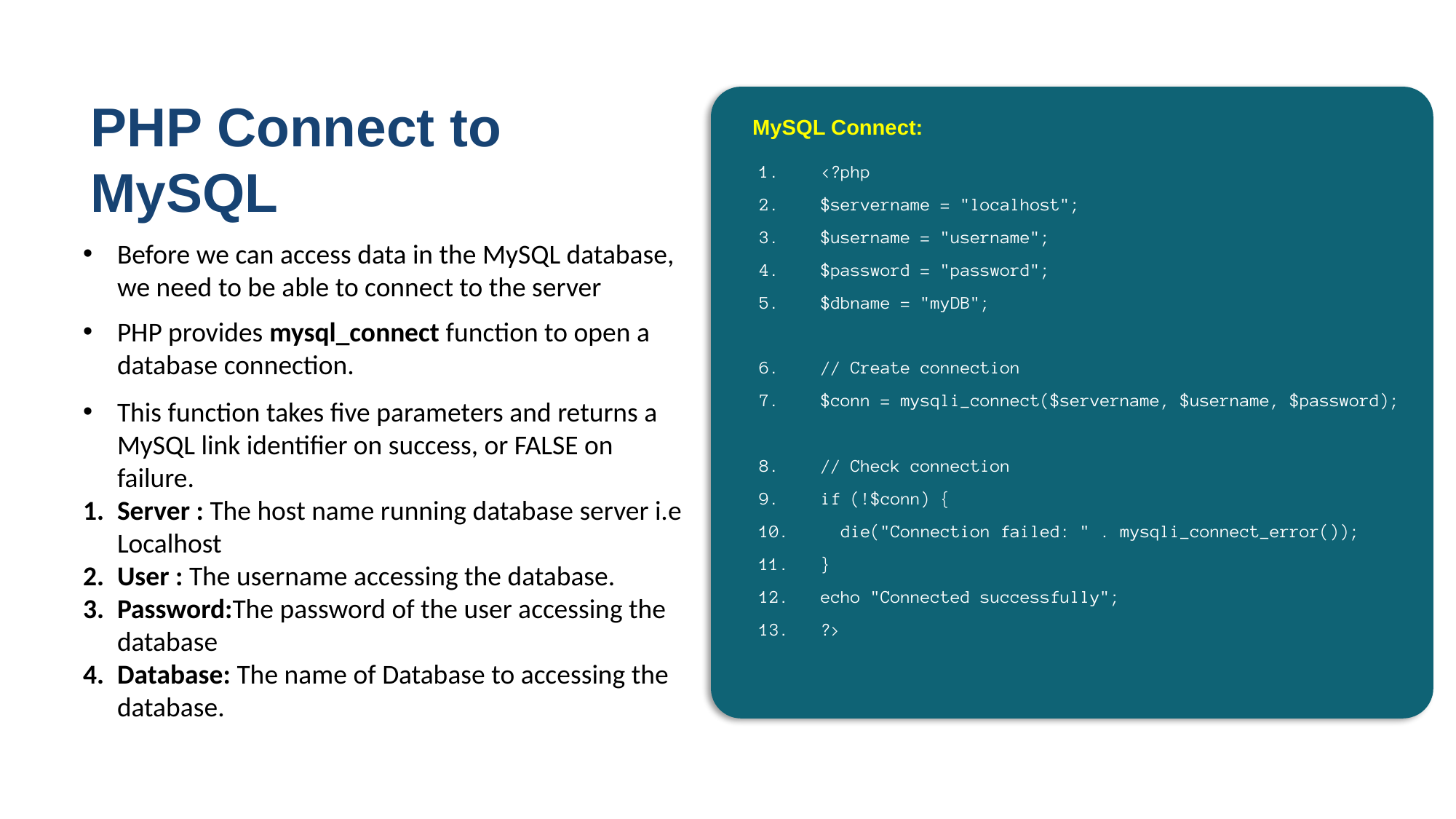

PHP Connect to MySQL

MySQL Connect:
<?php
$servername = "localhost";
$username = "username";
$password = "password";
$dbname = "myDB";

// Create connection
$conn = mysqli_connect($servername, $username, $password);

// Check connection
if (!$conn) {
  die("Connection failed: " . mysqli_connect_error());
}
echo "Connected successfully";
?>

Before we can access data in the MySQL database, we need to be able to connect to the server

PHP provides mysql_connect function to open a database connection.

This function takes five parameters and returns a MySQL link identifier on success, or FALSE on failure.
Server : The host name running database server i.e Localhost
User : The username accessing the database.
Password:The password of the user accessing the database
Database: The name of Database to accessing the database.